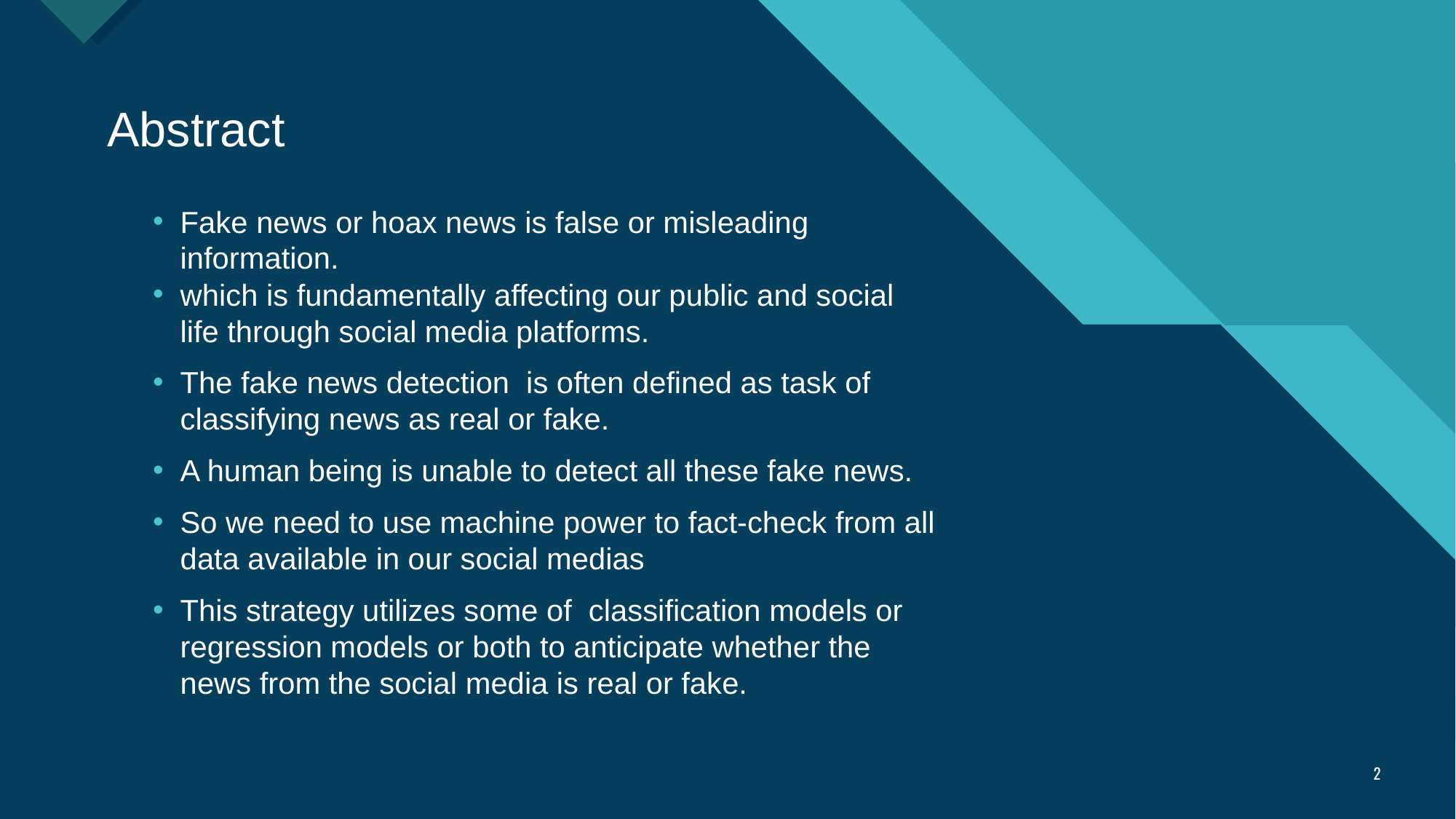

Abstract
Fake news or hoax news is false or misleading information.
which is fundamentally affecting our public and social life through social media platforms.
The fake news detection  is often defined as task of classifying news as real or fake.
A human being is unable to detect all these fake news.
So we need to use machine power to fact-check from all data available in our social medias
This strategy utilizes some of  classification models or regression models or both to anticipate whether the news from the social media is real or fake.
2